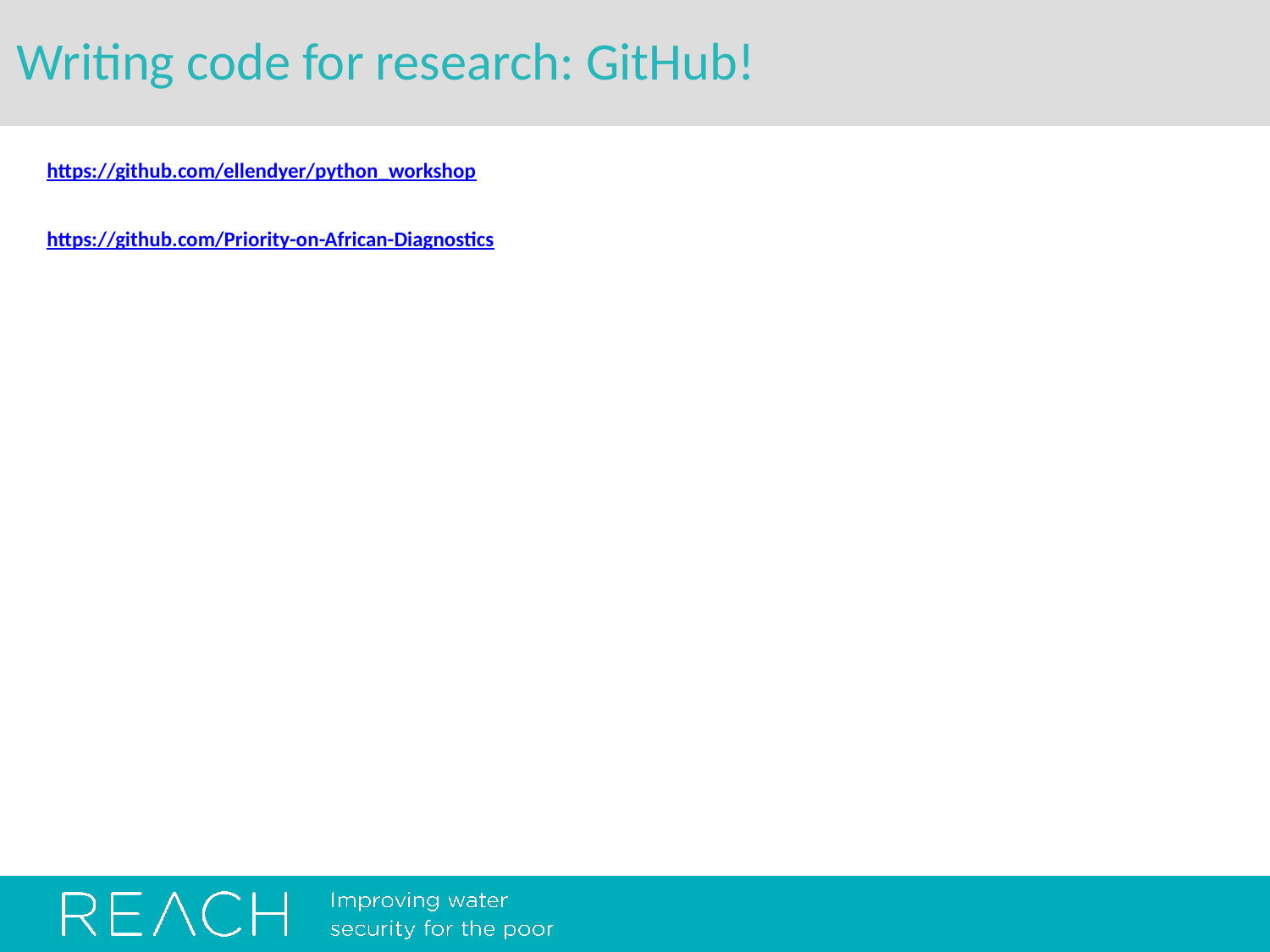

# Writing code for research: GitHub!
https://github.com/ellendyer/python_workshop

https://github.com/Priority-on-African-Diagnostics